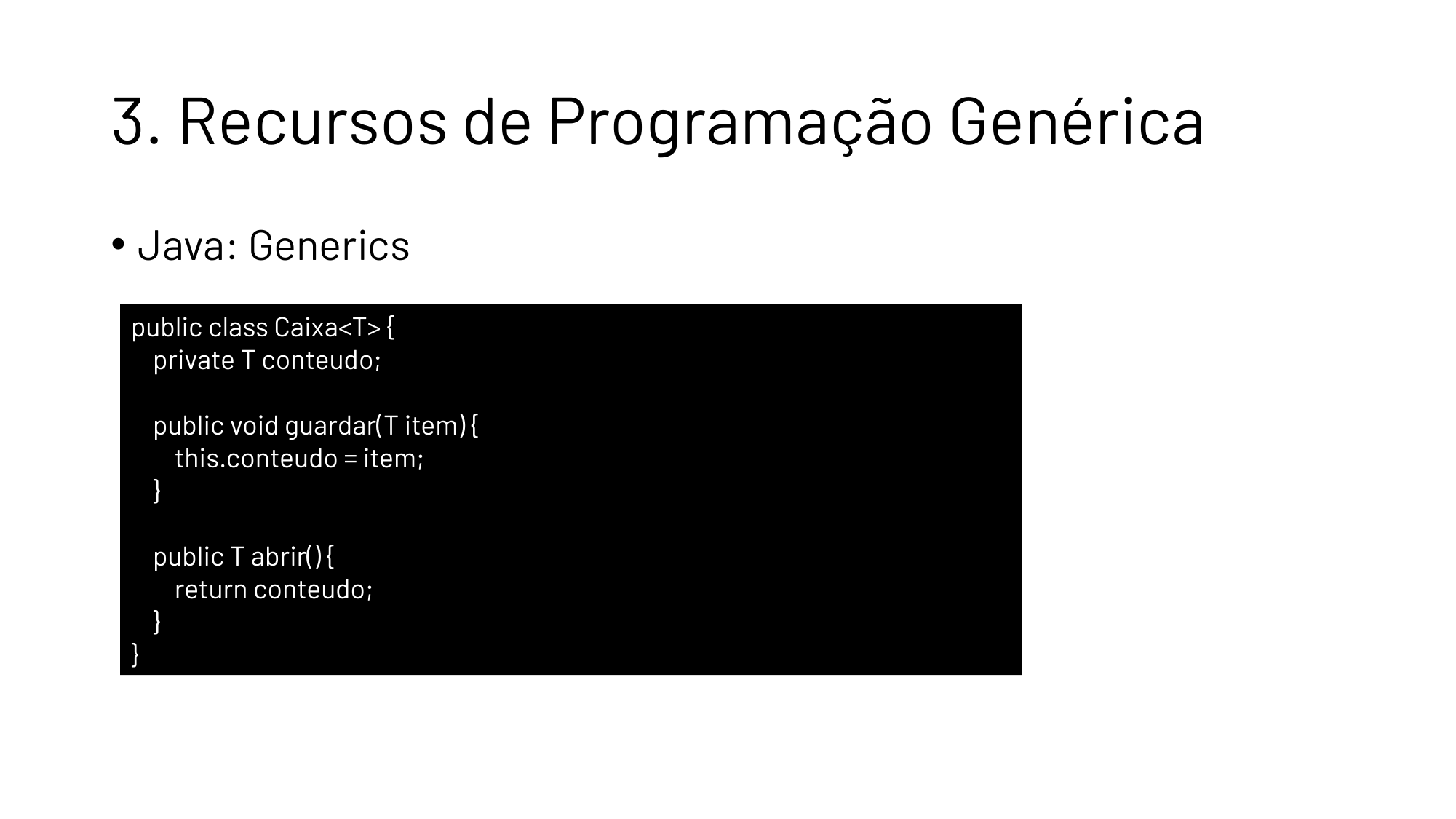

# 3. Recursos de Programação Genérica
Java: Generics
public class Caixa<T> {
    private T conteudo;

    public void guardar(T item) {
        this.conteudo = item;
    }

    public T abrir() {
        return conteudo;
    }
}